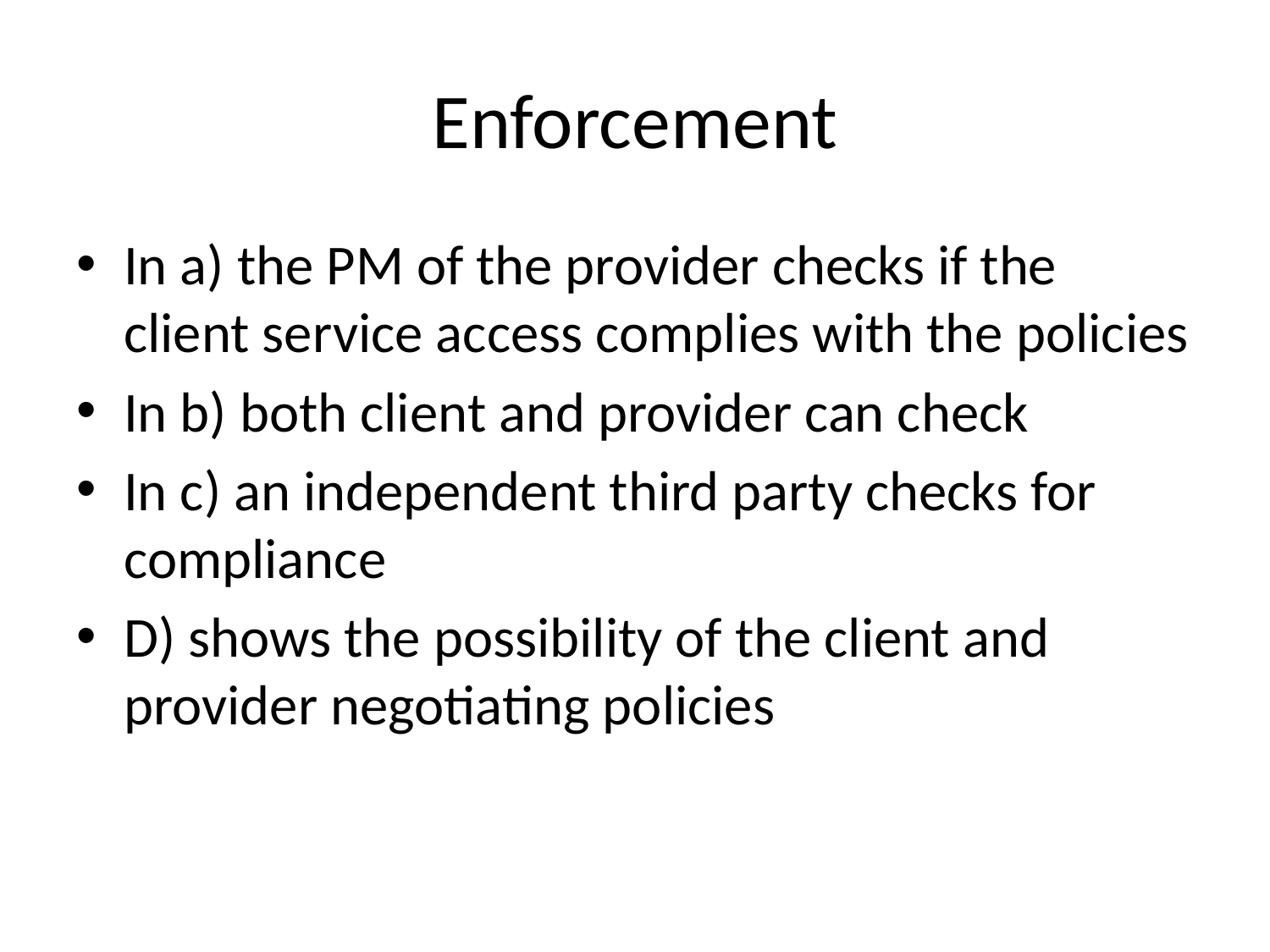

# Enforcement
In a) the PM of the provider checks if the client service access complies with the policies
In b) both client and provider can check
In c) an independent third party checks for compliance
D) shows the possibility of the client and provider negotiating policies